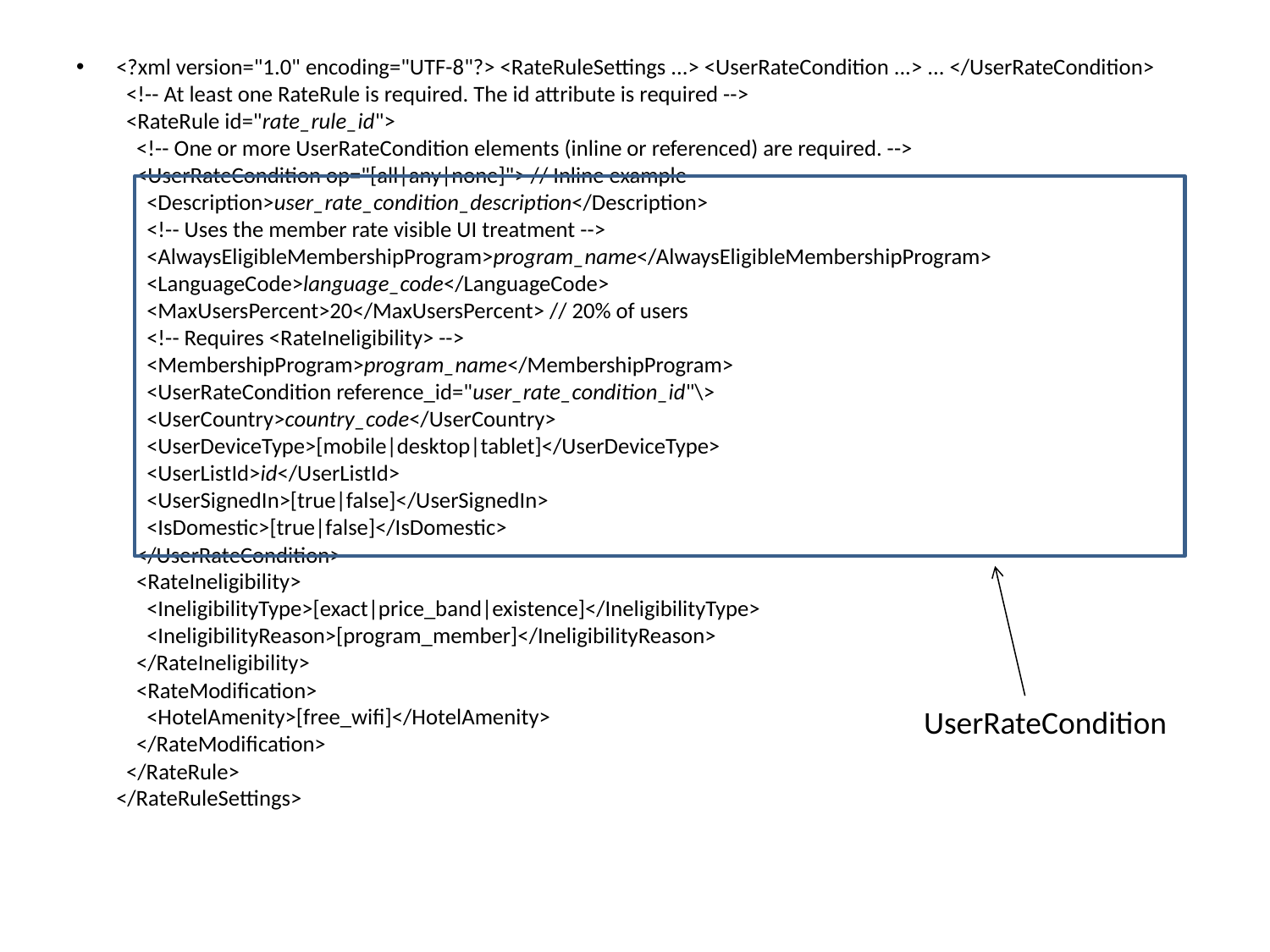

<?xml version="1.0" encoding="UTF-8"?> <RateRuleSettings ...> <UserRateCondition ...> ... </UserRateCondition>
  <!-- At least one RateRule is required. The id attribute is required -->
  <RateRule id="rate_rule_id">
    <!-- One or more UserRateCondition elements (inline or referenced) are required. -->
    <UserRateCondition op="[all|any|none]"> // Inline example
      <Description>user_rate_condition_description</Description>
      <!-- Uses the member rate visible UI treatment -->
      <AlwaysEligibleMembershipProgram>program_name</AlwaysEligibleMembershipProgram>
      <LanguageCode>language_code</LanguageCode>
      <MaxUsersPercent>20</MaxUsersPercent> // 20% of users
      <!-- Requires <RateIneligibility> -->
      <MembershipProgram>program_name</MembershipProgram>
      <UserRateCondition reference_id="user_rate_condition_id"\>
      <UserCountry>country_code</UserCountry>
      <UserDeviceType>[mobile|desktop|tablet]</UserDeviceType>
      <UserListId>id</UserListId>
      <UserSignedIn>[true|false]</UserSignedIn>
      <IsDomestic>[true|false]</IsDomestic>
    </UserRateCondition>
    <RateIneligibility>
      <IneligibilityType>[exact|price_band|existence]</IneligibilityType>
      <IneligibilityReason>[program_member]</IneligibilityReason>
    </RateIneligibility>
    <RateModification>
      <HotelAmenity>[free_wifi]</HotelAmenity>
    </RateModification>
  </RateRule>
</RateRuleSettings>

UserRateCondition